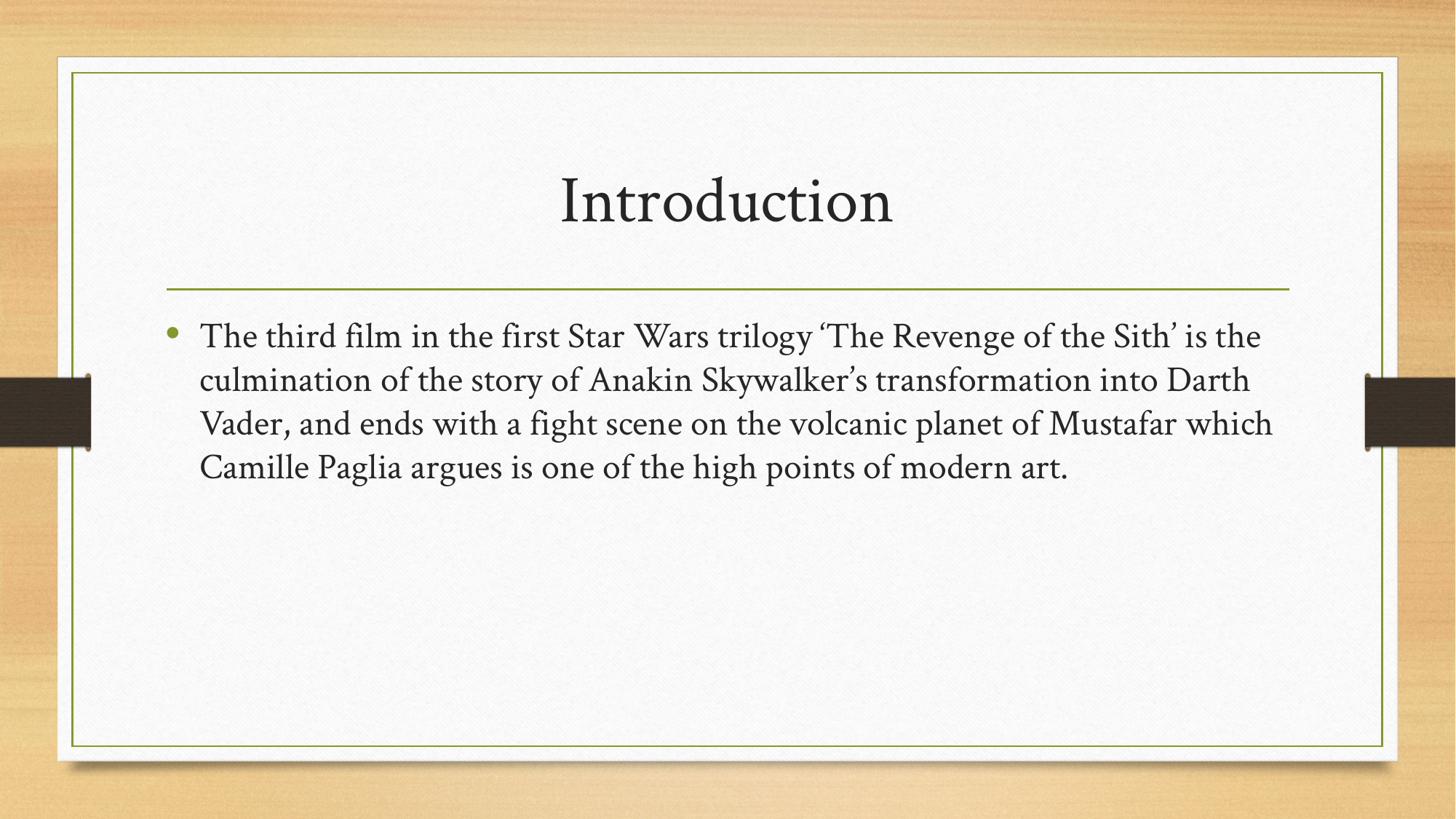

# Introduction
The third film in the first Star Wars trilogy ‘The Revenge of the Sith’ is the culmination of the story of Anakin Skywalker’s transformation into Darth Vader, and ends with a fight scene on the volcanic planet of Mustafar which Camille Paglia argues is one of the high points of modern art.